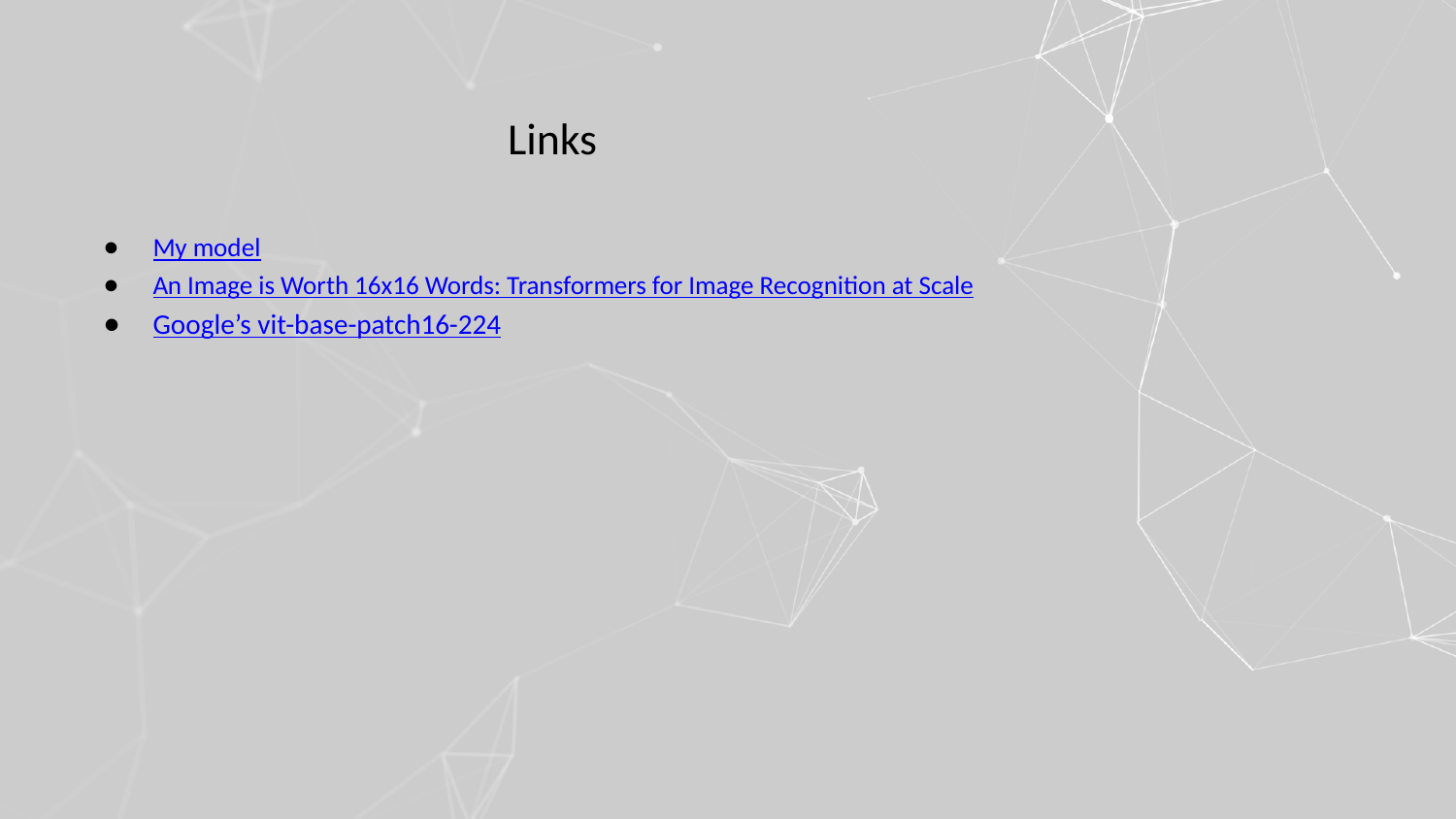

# Links
My model
An Image is Worth 16x16 Words: Transformers for Image Recognition at Scale
Google’s vit-base-patch16-224